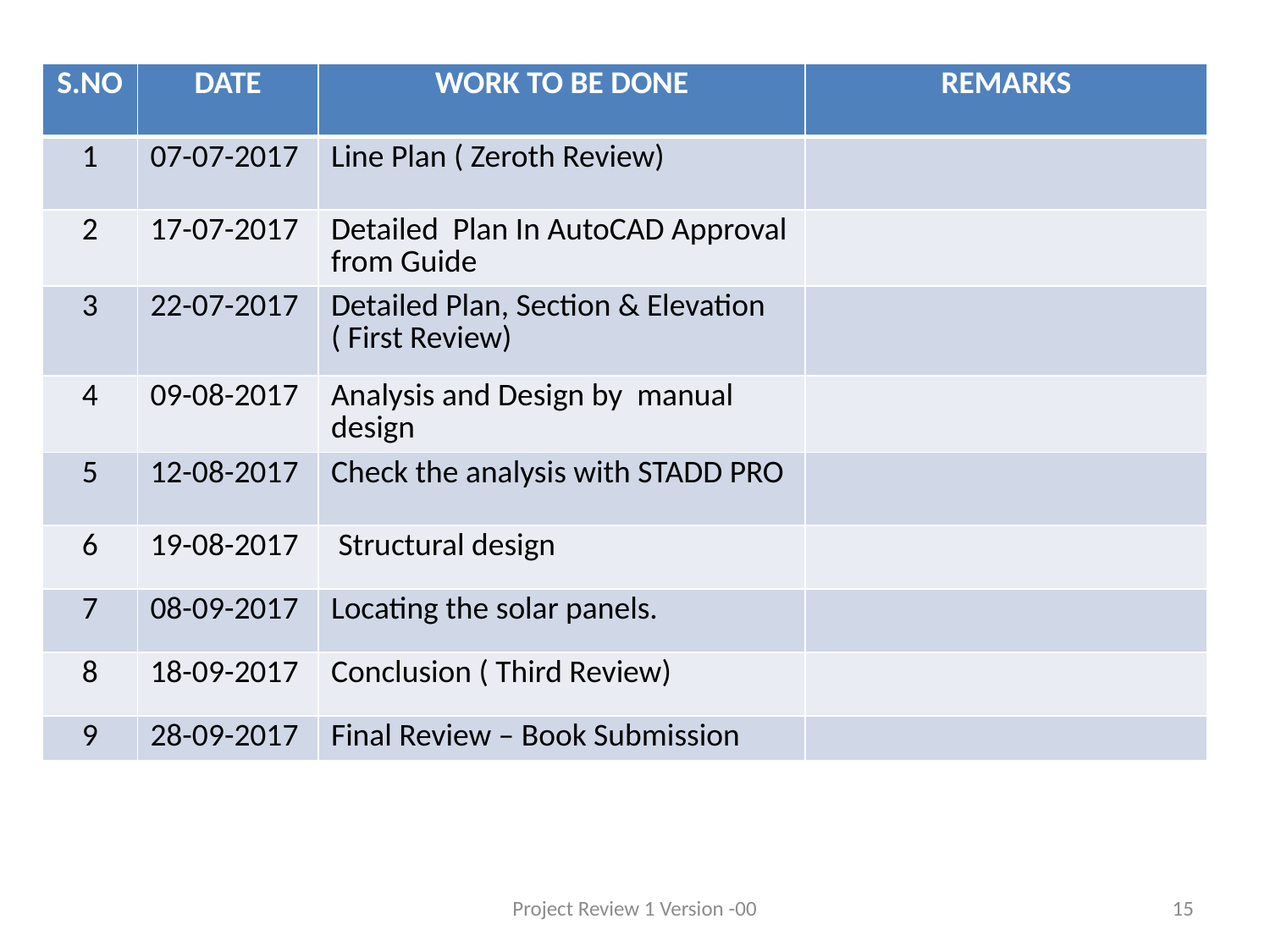

| S.NO | DATE | WORK TO BE DONE | REMARKS |
| --- | --- | --- | --- |
| 1 | 07-07-2017 | Line Plan ( Zeroth Review) |  |
| 2 | 17-07-2017 | Detailed Plan In AutoCAD Approval from Guide |  |
| 3 | 22-07-2017 | Detailed Plan, Section & Elevation ( First Review) |  |
| 4 | 09-08-2017 | Analysis and Design by manual design |  |
| 5 | 12-08-2017 | Check the analysis with STADD PRO |  |
| 6 | 19-08-2017 | Structural design |  |
| 7 | 08-09-2017 | Locating the solar panels. |  |
| 8 | 18-09-2017 | Conclusion ( Third Review) |  |
| 9 | 28-09-2017 | Final Review – Book Submission |  |
Project Review 1 Version -00
15